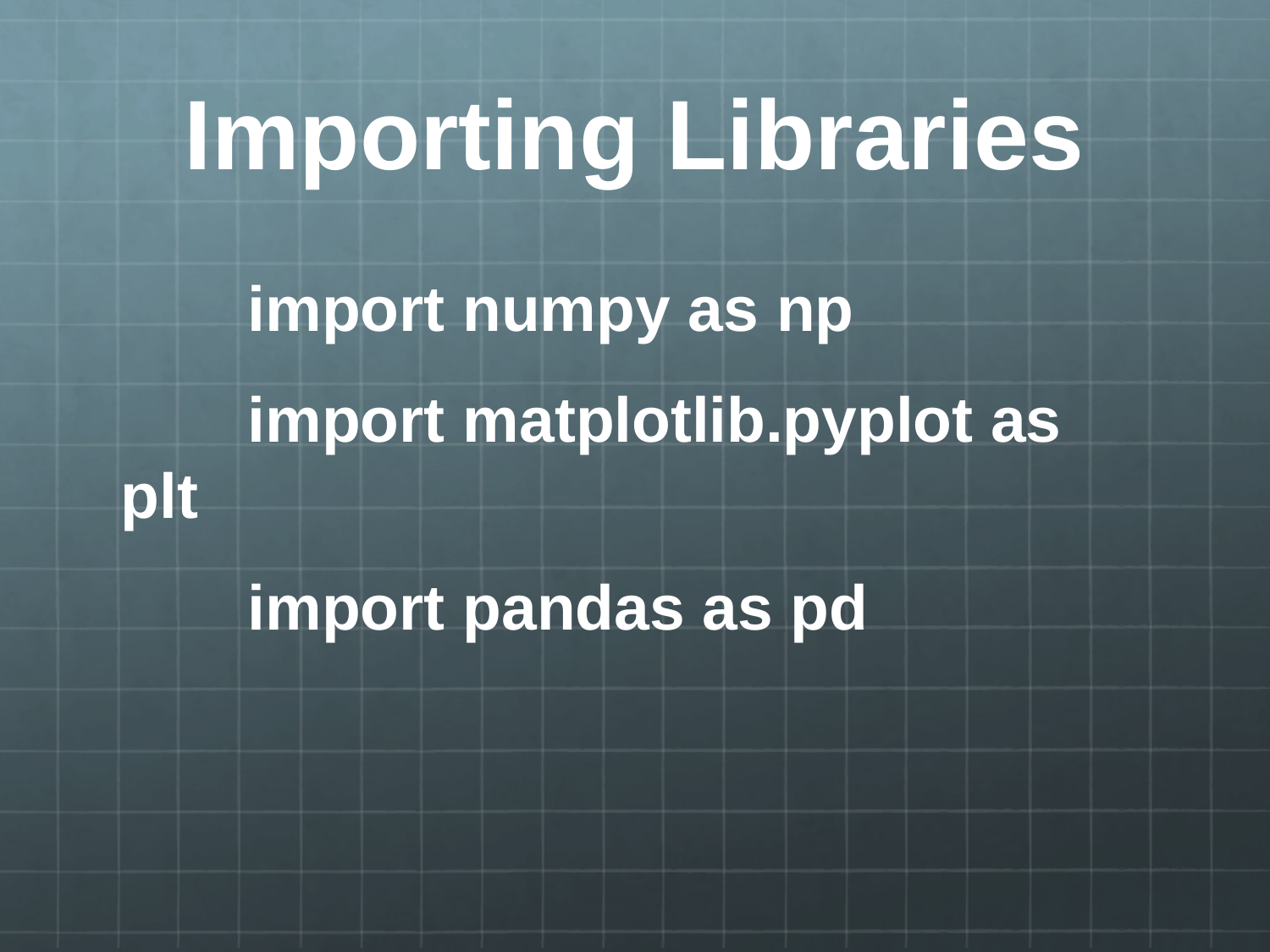

# Importing Libraries
	import numpy as np
	import matplotlib.pyplot as plt
	import pandas as pd